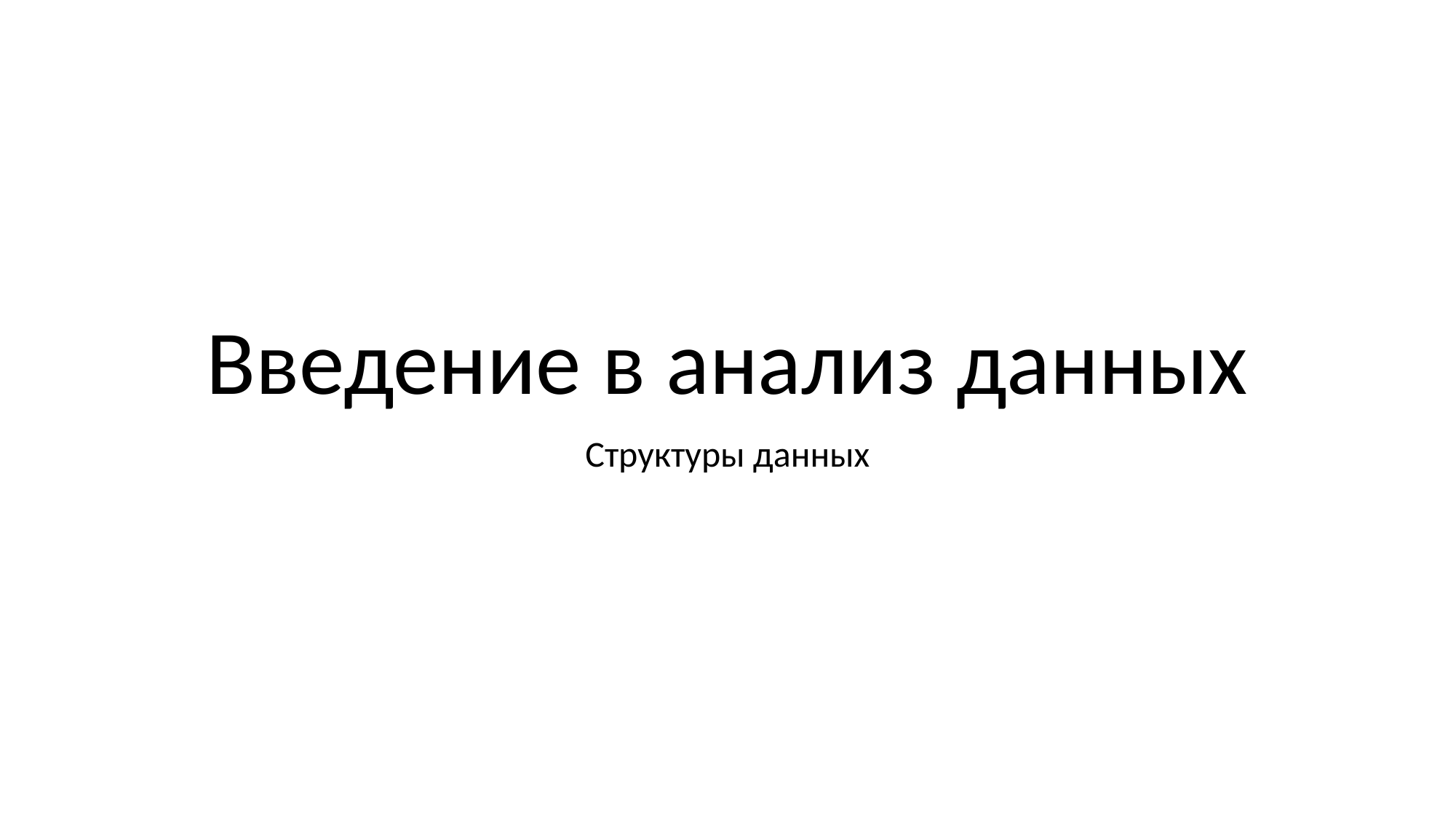

# Введение в анализ данных
Структуры данных